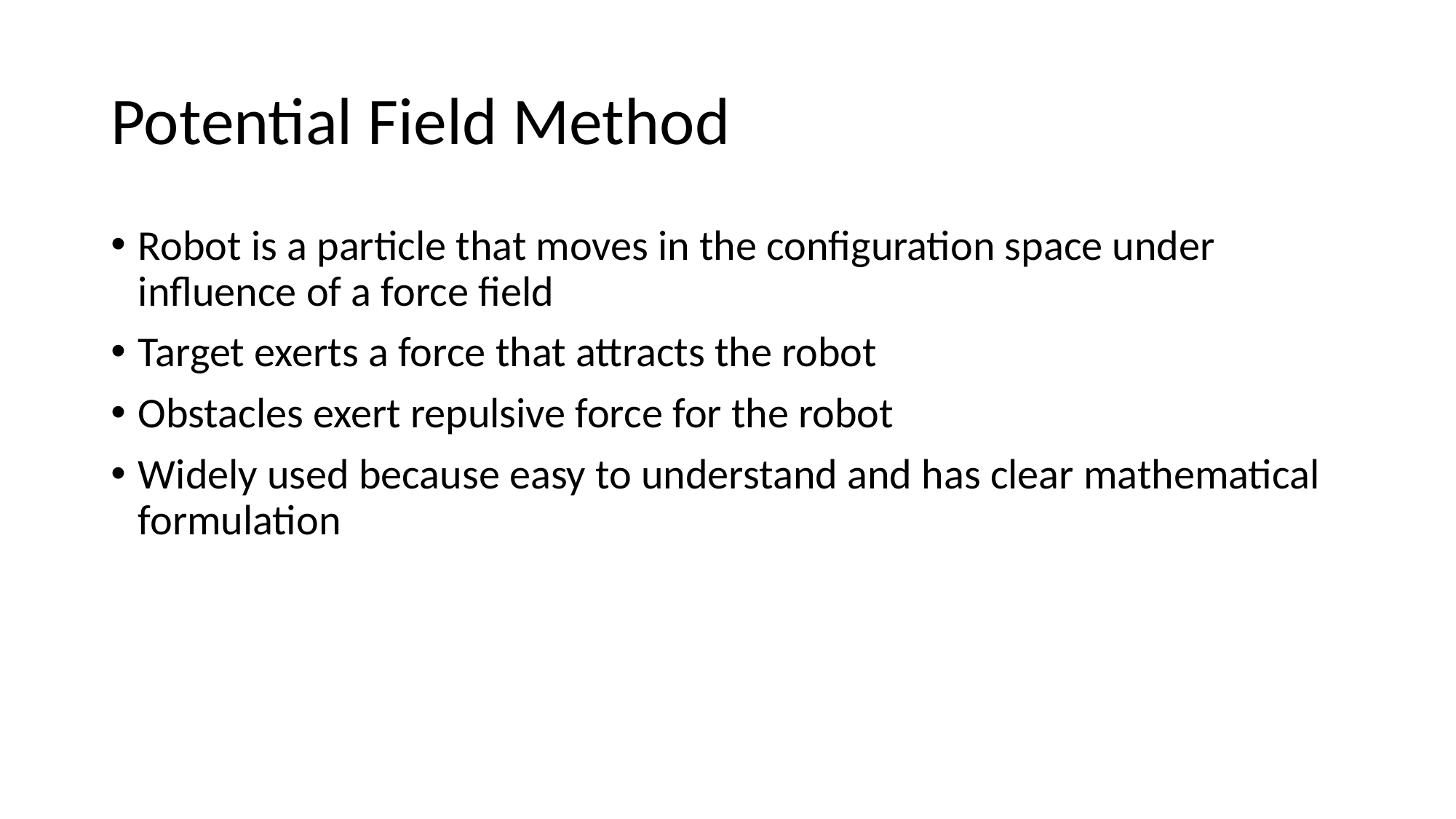

# Potential Field Method
Robot is a particle that moves in the configuration space under influence of a force field
Target exerts a force that attracts the robot
Obstacles exert repulsive force for the robot
Widely used because easy to understand and has clear mathematical formulation